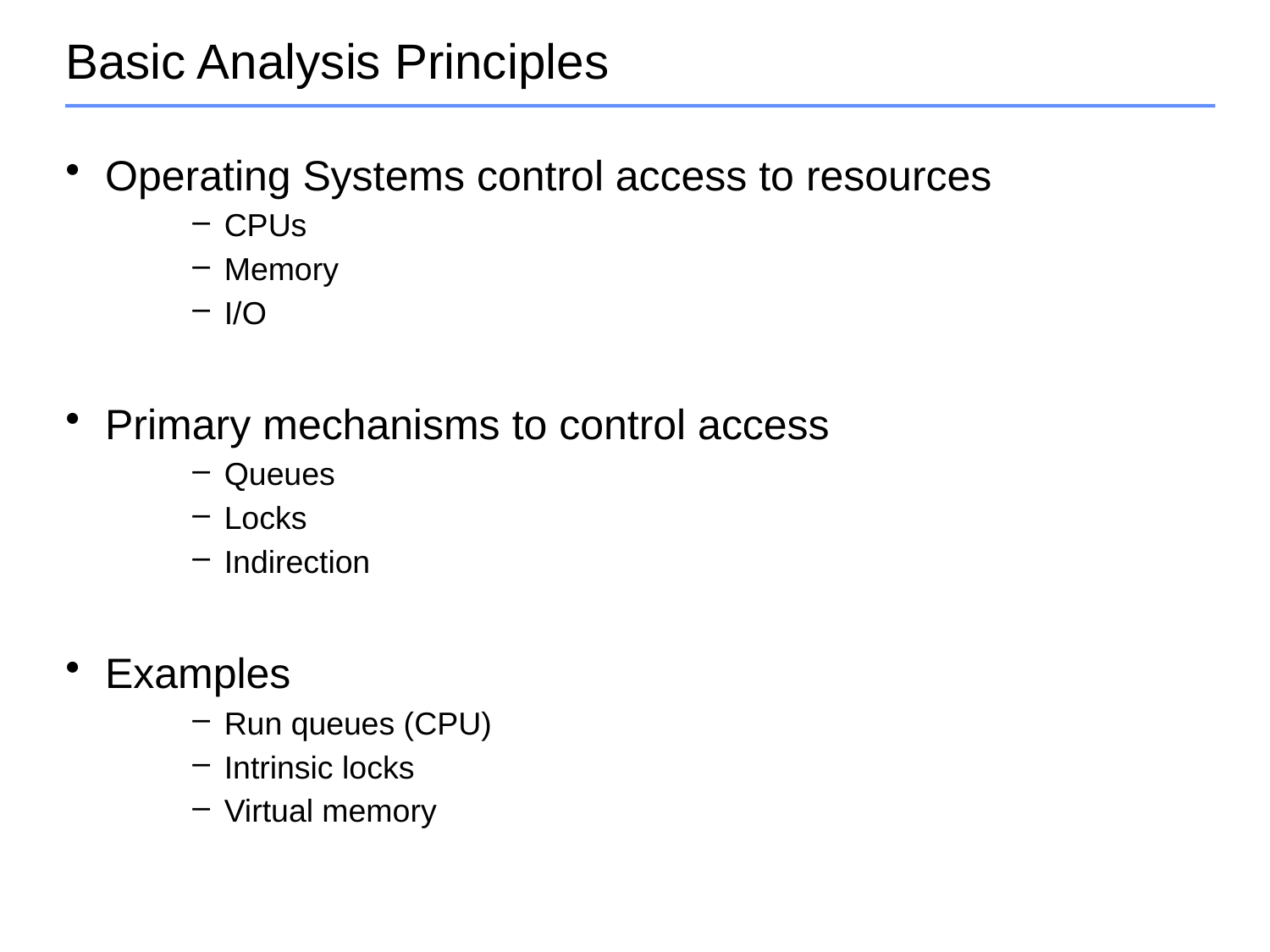

# Basic Analysis Principles
Operating Systems control access to resources
CPUs
Memory
I/O

Primary mechanisms to control access
Queues
Locks
Indirection

Examples
Run queues (CPU)
Intrinsic locks
Virtual memory